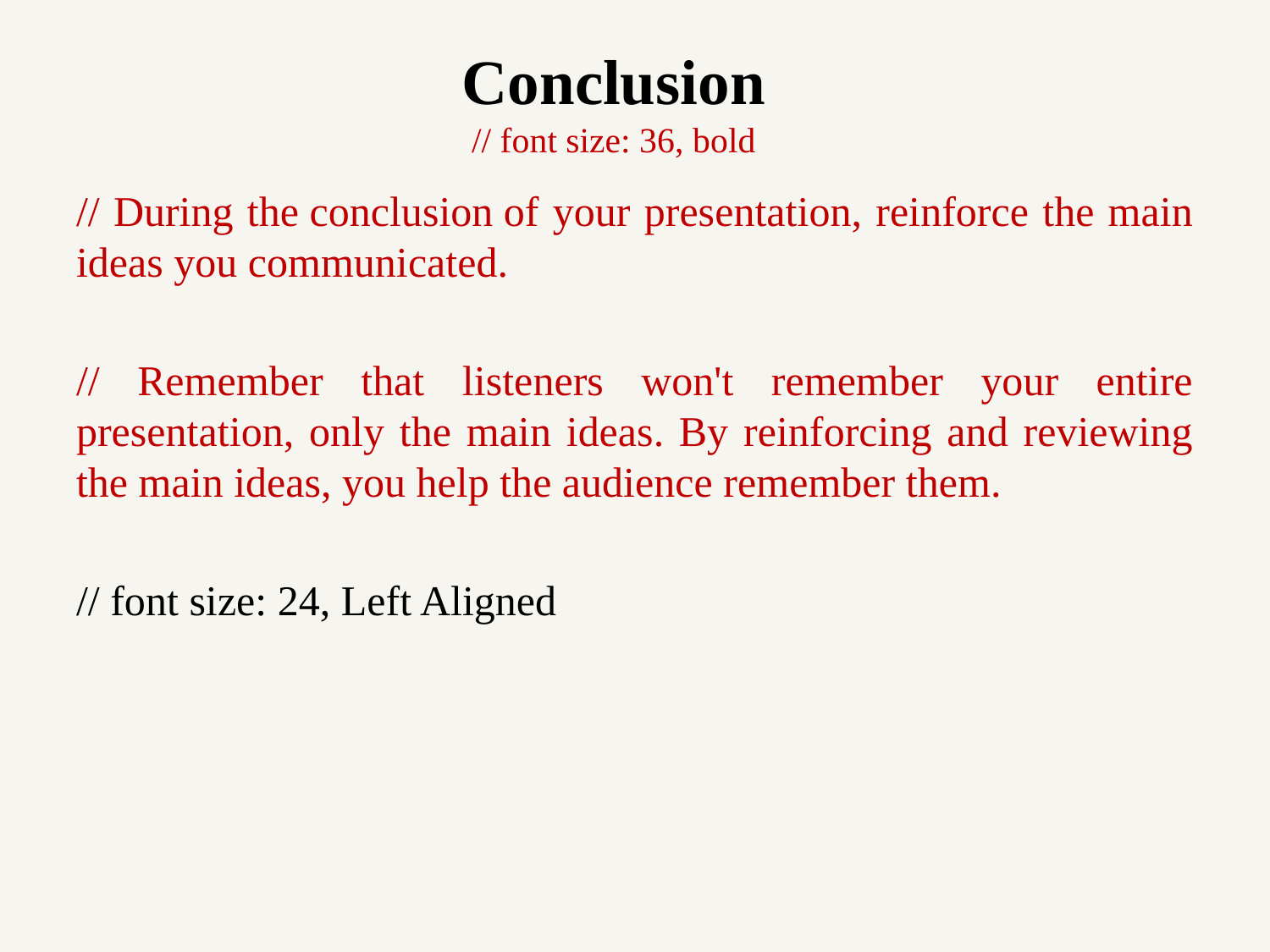

# Conclusion // font size: 36, bold
// During the conclusion of your presentation, reinforce the main ideas you communicated.

// Remember that listeners won't remember your entire presentation, only the main ideas. By reinforcing and reviewing the main ideas, you help the audience remember them.

// font size: 24, Left Aligned